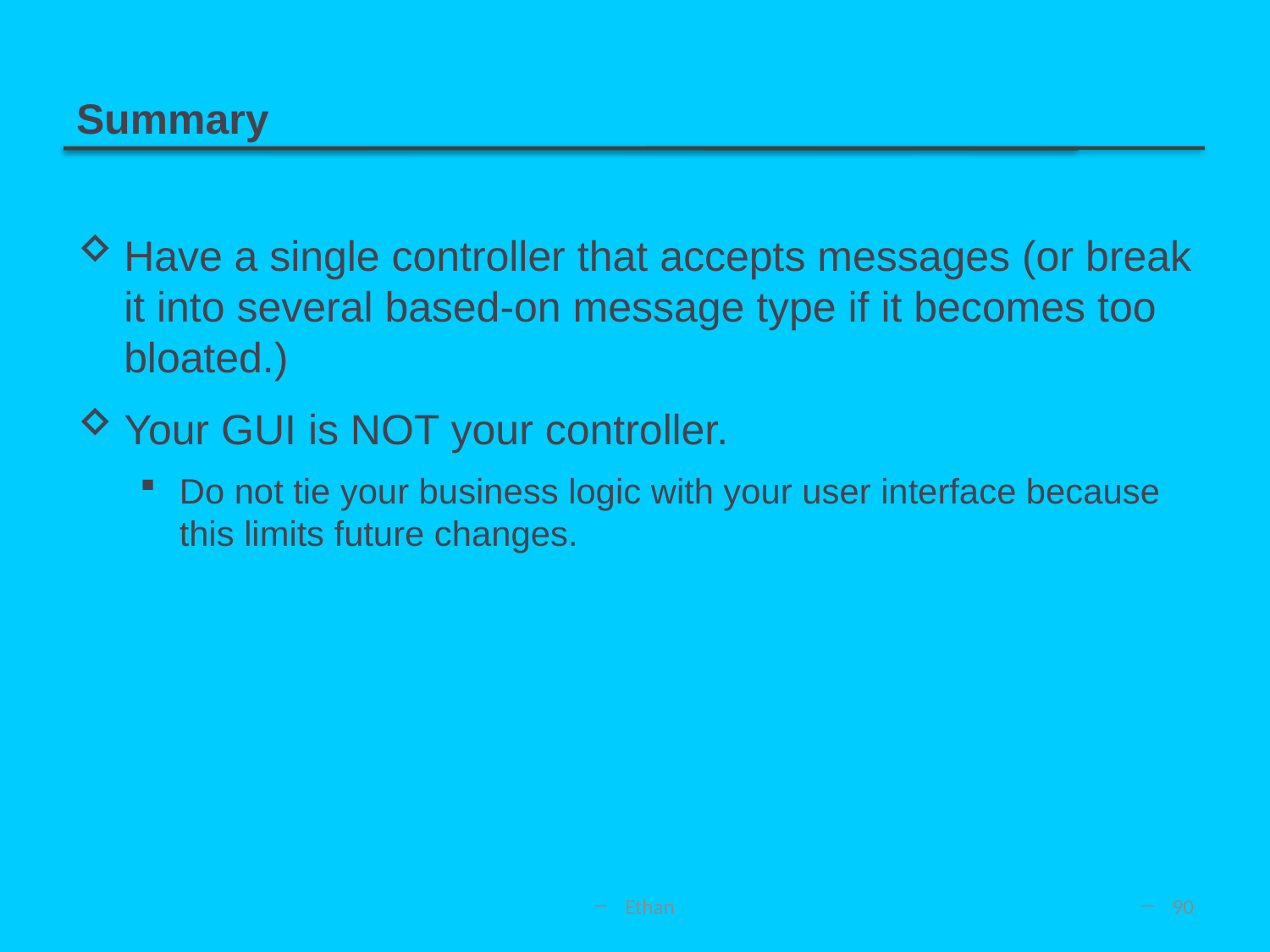

# Summary
Have a single controller that accepts messages (or break it into several based-on message type if it becomes too bloated.)
Your GUI is NOT your controller.
Do not tie your business logic with your user interface because this limits future changes.
Ethan
90